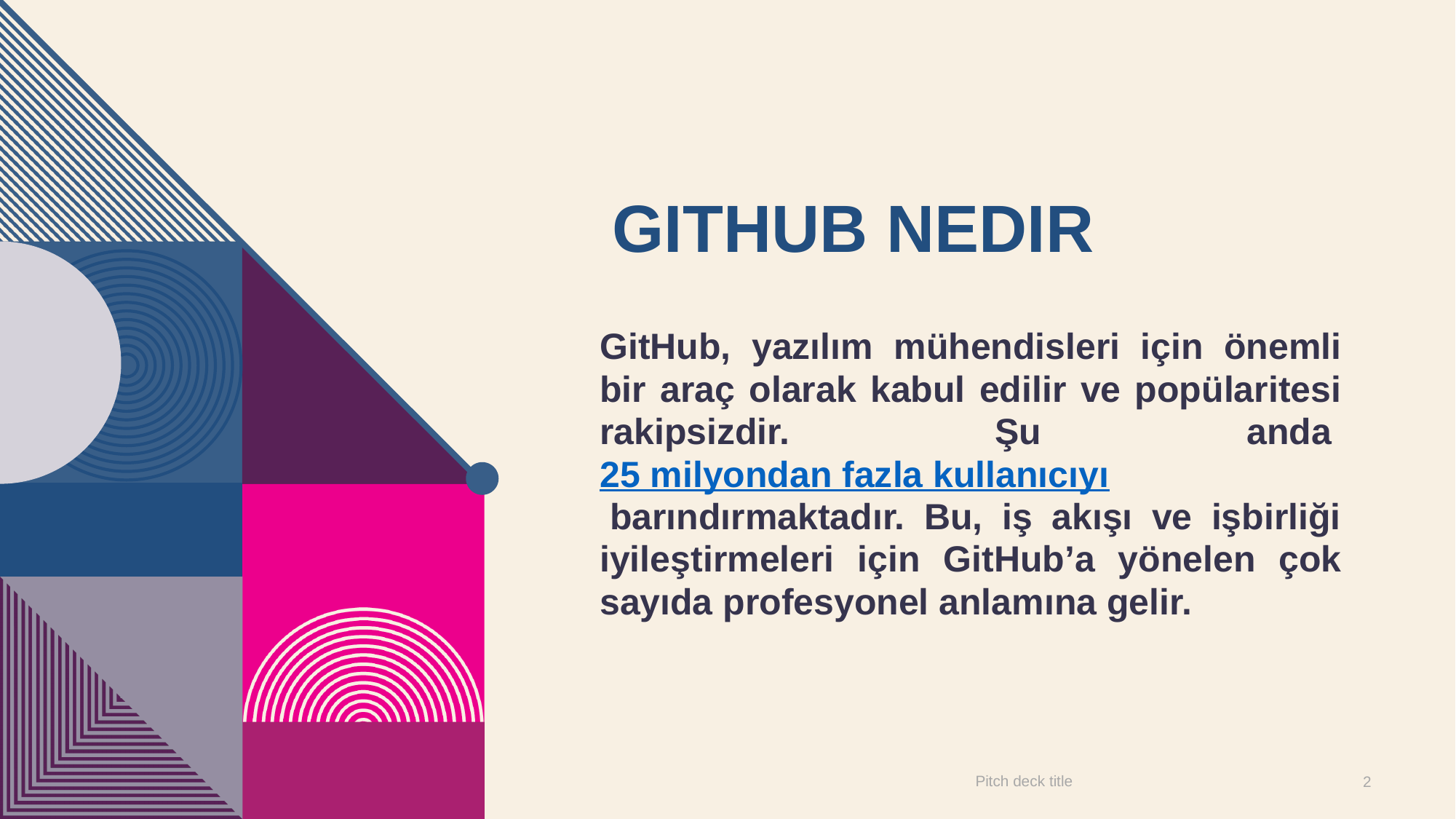

# Gıthub nedir
GitHub, yazılım mühendisleri için önemli bir araç olarak kabul edilir ve popülaritesi rakipsizdir. Şu anda 25 milyondan fazla kullanıcıyı barındırmaktadır. Bu, iş akışı ve işbirliği iyileştirmeleri için GitHub’a yönelen çok sayıda profesyonel anlamına gelir.

Pitch deck title
2